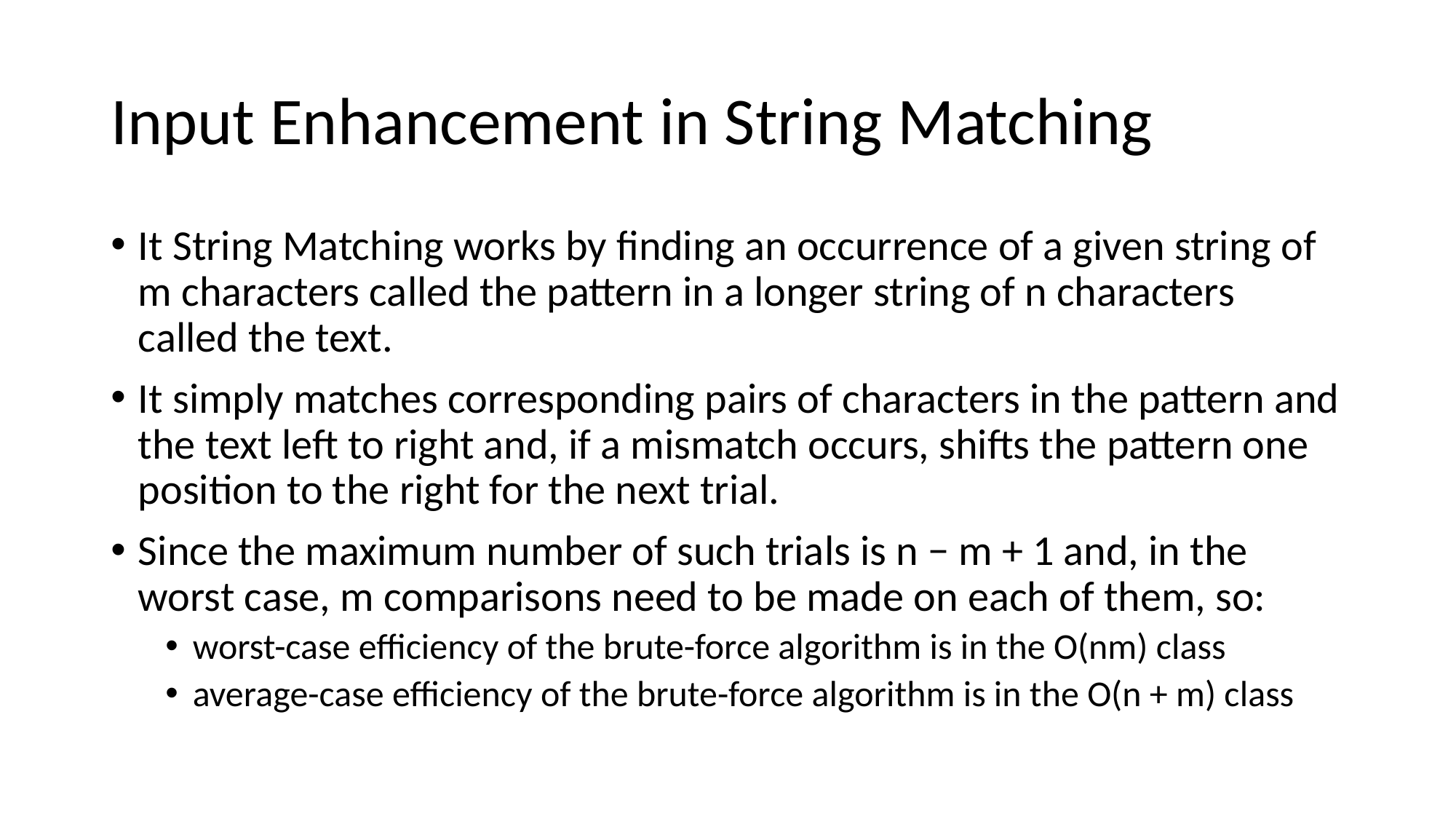

# Input Enhancement in String Matching
It String Matching works by finding an occurrence of a given string of m characters called the pattern in a longer string of n characters called the text.
It simply matches corresponding pairs of characters in the pattern and the text left to right and, if a mismatch occurs, shifts the pattern one position to the right for the next trial.
Since the maximum number of such trials is n − m + 1 and, in the worst case, m comparisons need to be made on each of them, so:
worst-case efficiency of the brute-force algorithm is in the O(nm) class
average-case efficiency of the brute-force algorithm is in the O(n + m) class